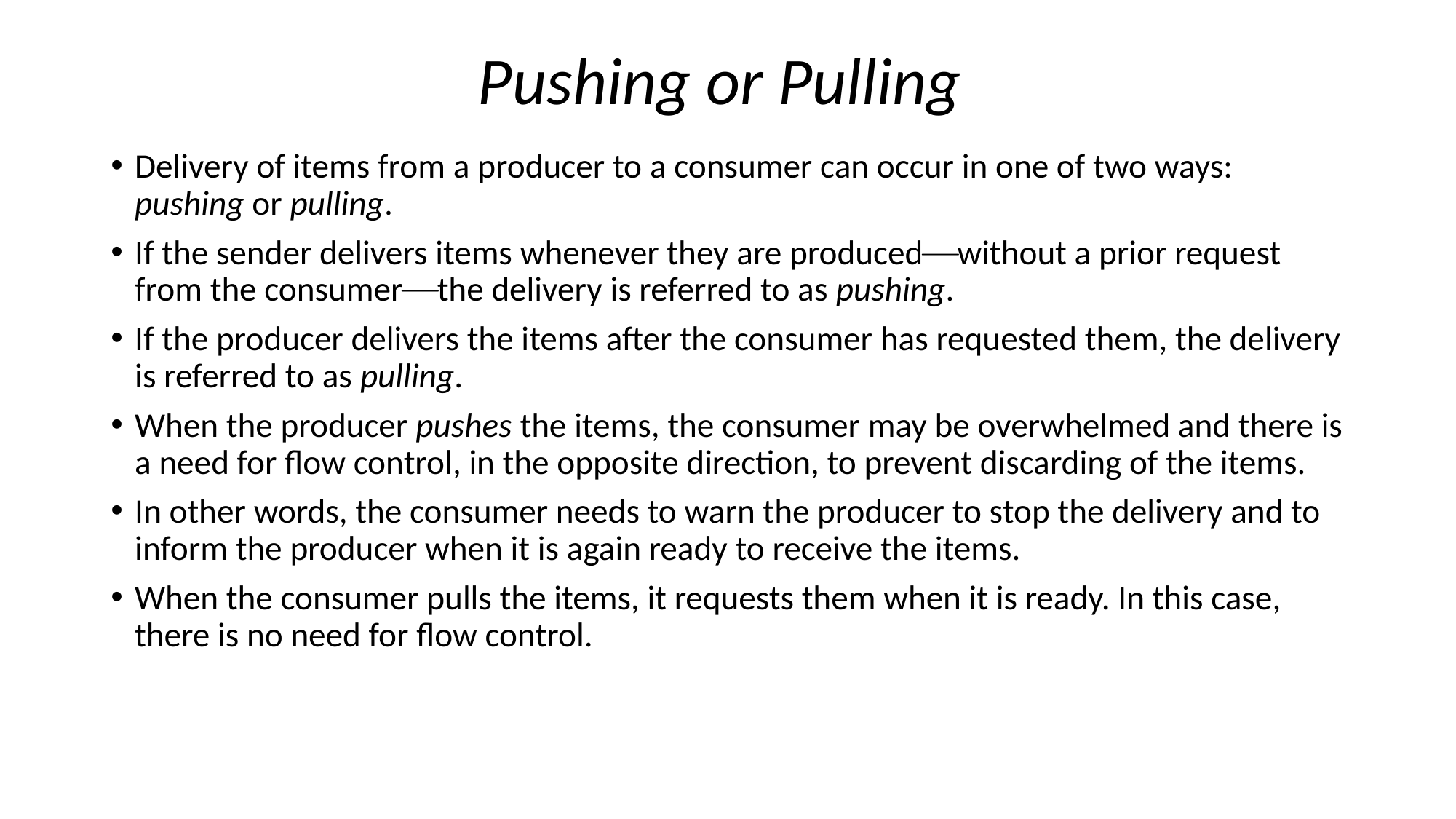

# Pushing or Pulling
Delivery of items from a producer to a consumer can occur in one of two ways: pushing or pulling.
If the sender delivers items whenever they are produced⎯without a prior request from the consumer⎯the delivery is referred to as pushing.
If the producer delivers the items after the consumer has requested them, the delivery is referred to as pulling.
When the producer pushes the items, the consumer may be overwhelmed and there is a need for flow control, in the opposite direction, to prevent discarding of the items.
In other words, the consumer needs to warn the producer to stop the delivery and to inform the producer when it is again ready to receive the items.
When the consumer pulls the items, it requests them when it is ready. In this case, there is no need for flow control.